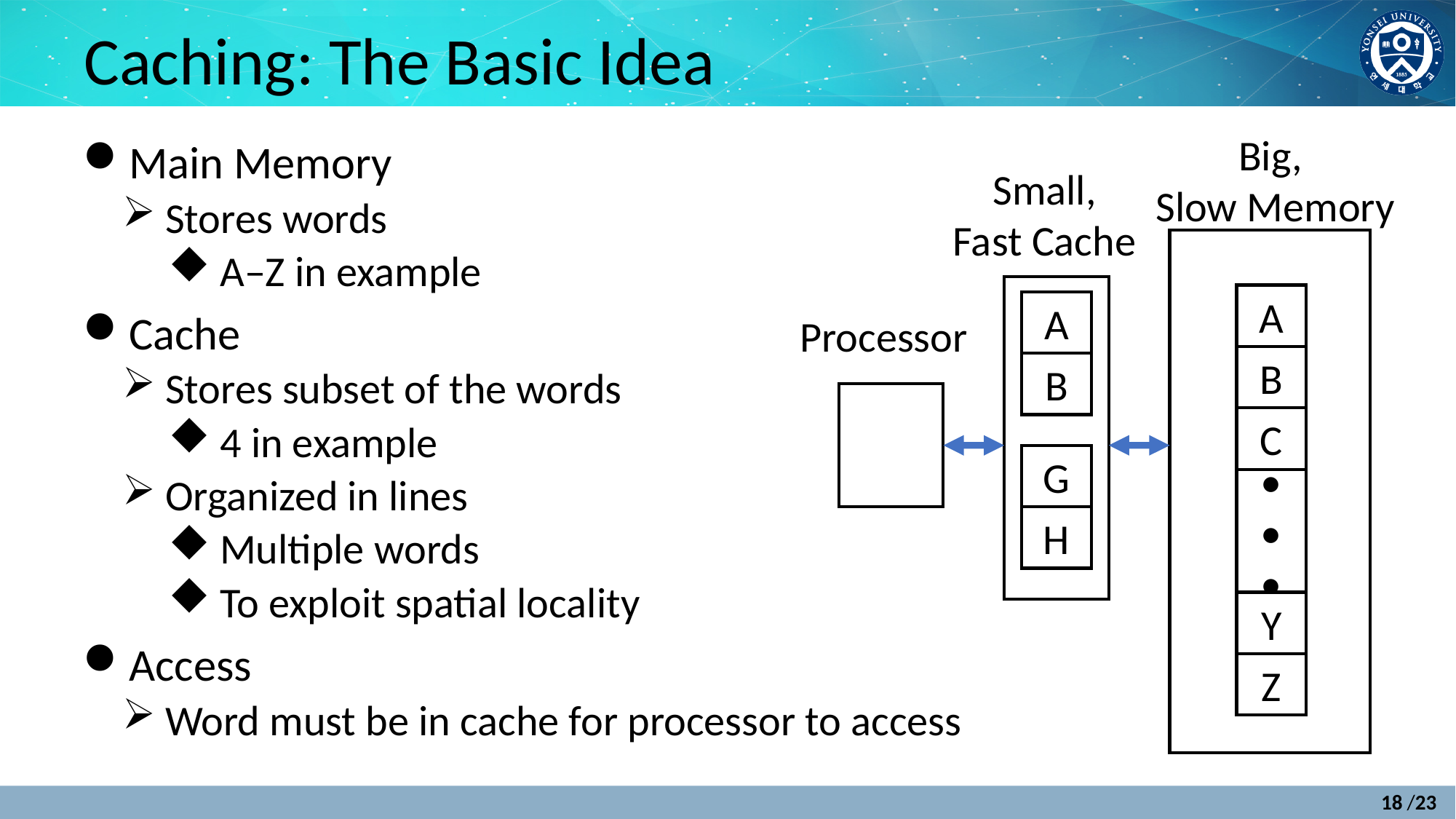

# Caching: The Basic Idea
Big,
Slow Memory

A
B
C
•
•
•
Y
Z
Small,
Fast Cache

A
B
G
H
Processor

Main Memory
Stores words
A–Z in example
Cache
Stores subset of the words
4 in example
Organized in lines
Multiple words
To exploit spatial locality
Access
Word must be in cache for processor to access
18